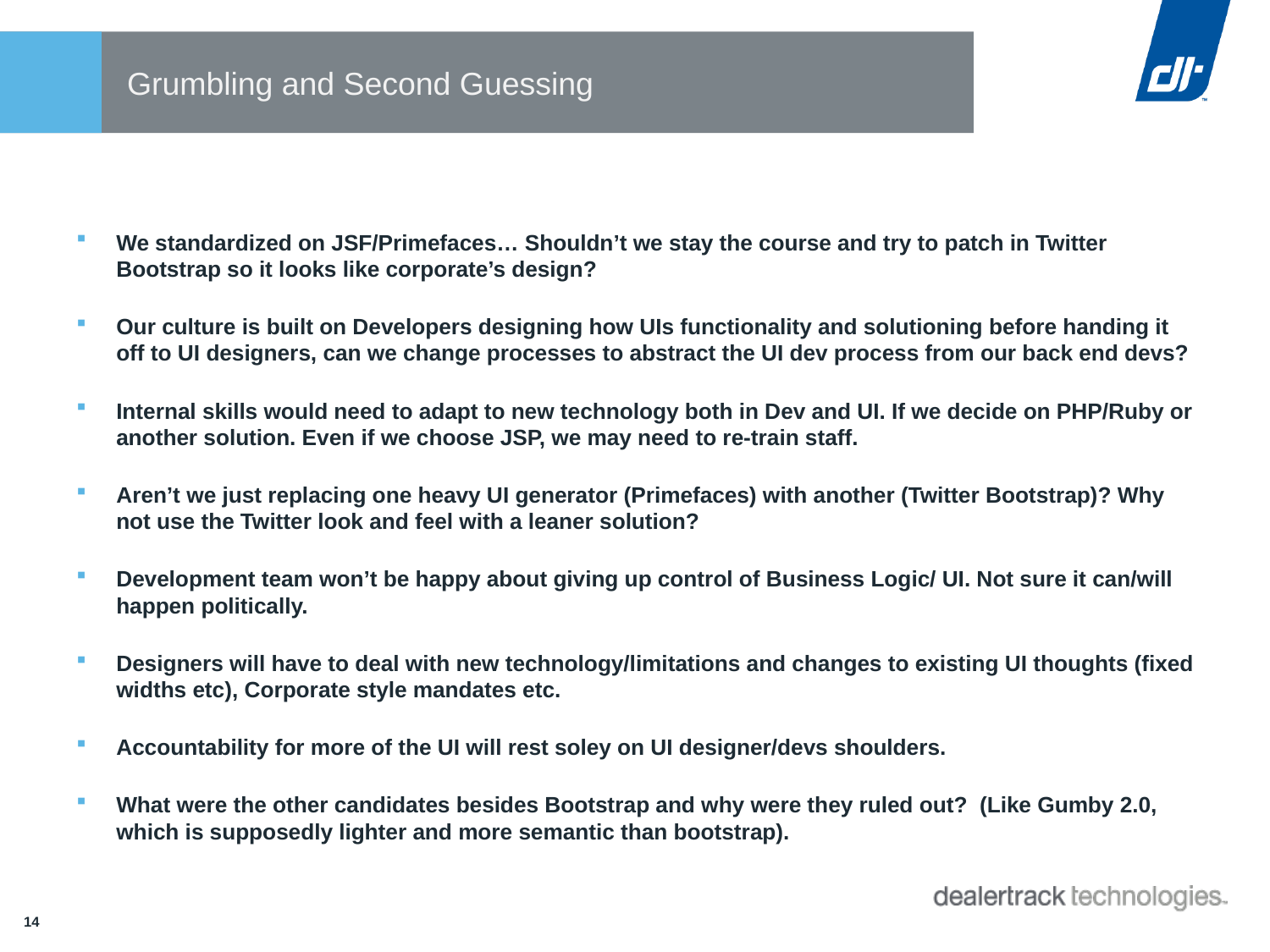

# Grumbling and Second Guessing
We standardized on JSF/Primefaces… Shouldn’t we stay the course and try to patch in Twitter Bootstrap so it looks like corporate’s design?
Our culture is built on Developers designing how UIs functionality and solutioning before handing it off to UI designers, can we change processes to abstract the UI dev process from our back end devs?
Internal skills would need to adapt to new technology both in Dev and UI. If we decide on PHP/Ruby or another solution. Even if we choose JSP, we may need to re-train staff.
Aren’t we just replacing one heavy UI generator (Primefaces) with another (Twitter Bootstrap)? Why not use the Twitter look and feel with a leaner solution?
Development team won’t be happy about giving up control of Business Logic/ UI. Not sure it can/will happen politically.
Designers will have to deal with new technology/limitations and changes to existing UI thoughts (fixed widths etc), Corporate style mandates etc.
Accountability for more of the UI will rest soley on UI designer/devs shoulders.
What were the other candidates besides Bootstrap and why were they ruled out?  (Like Gumby 2.0, which is supposedly lighter and more semantic than bootstrap).

14